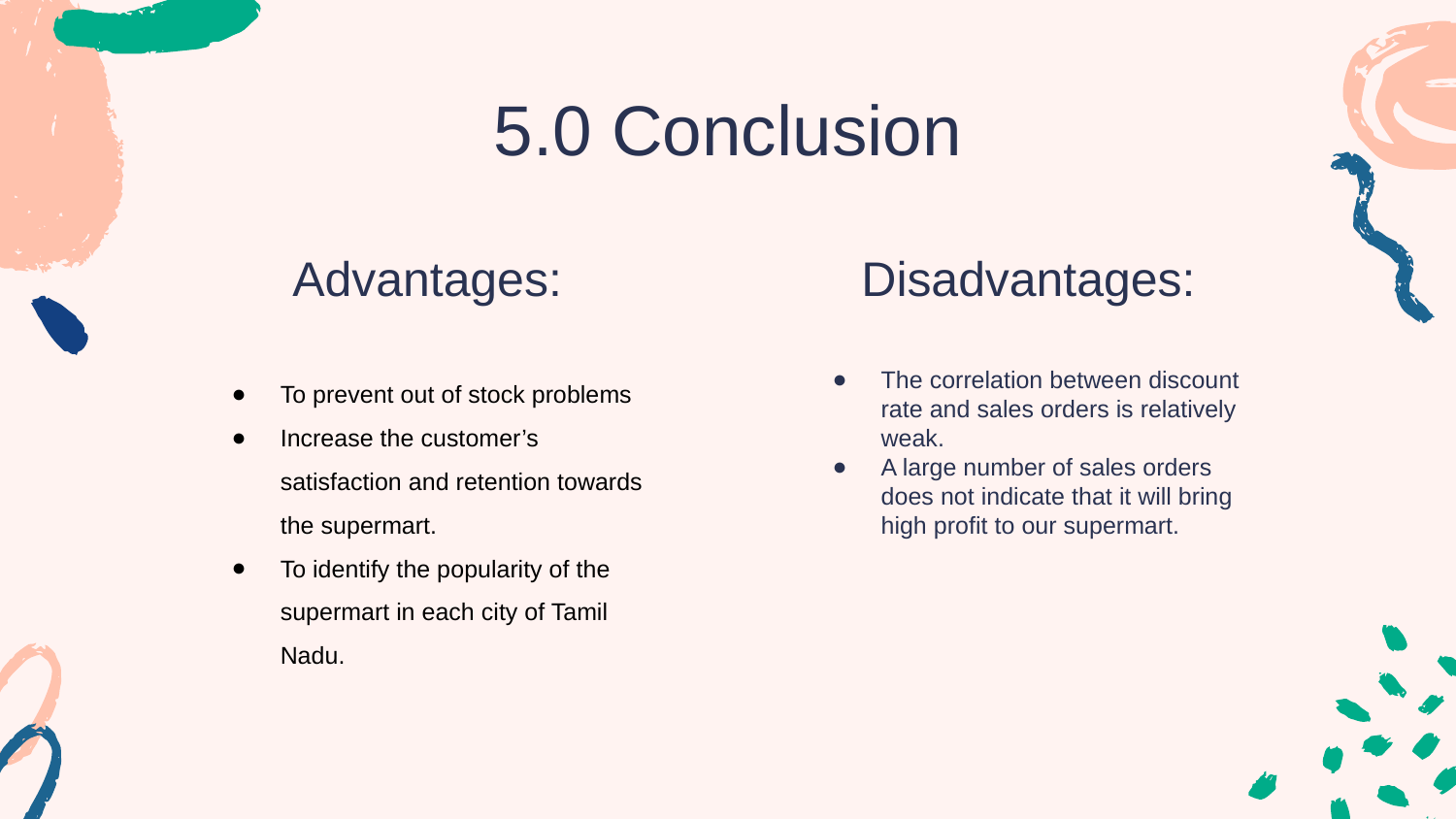

# 5.0 Conclusion
Advantages:

To prevent out of stock problems
Increase the customer’s satisfaction and retention towards the supermart.
To identify the popularity of the supermart in each city of Tamil Nadu.
Disadvantages:

The correlation between discount rate and sales orders is relatively weak.
A large number of sales orders does not indicate that it will bring high profit to our supermart.